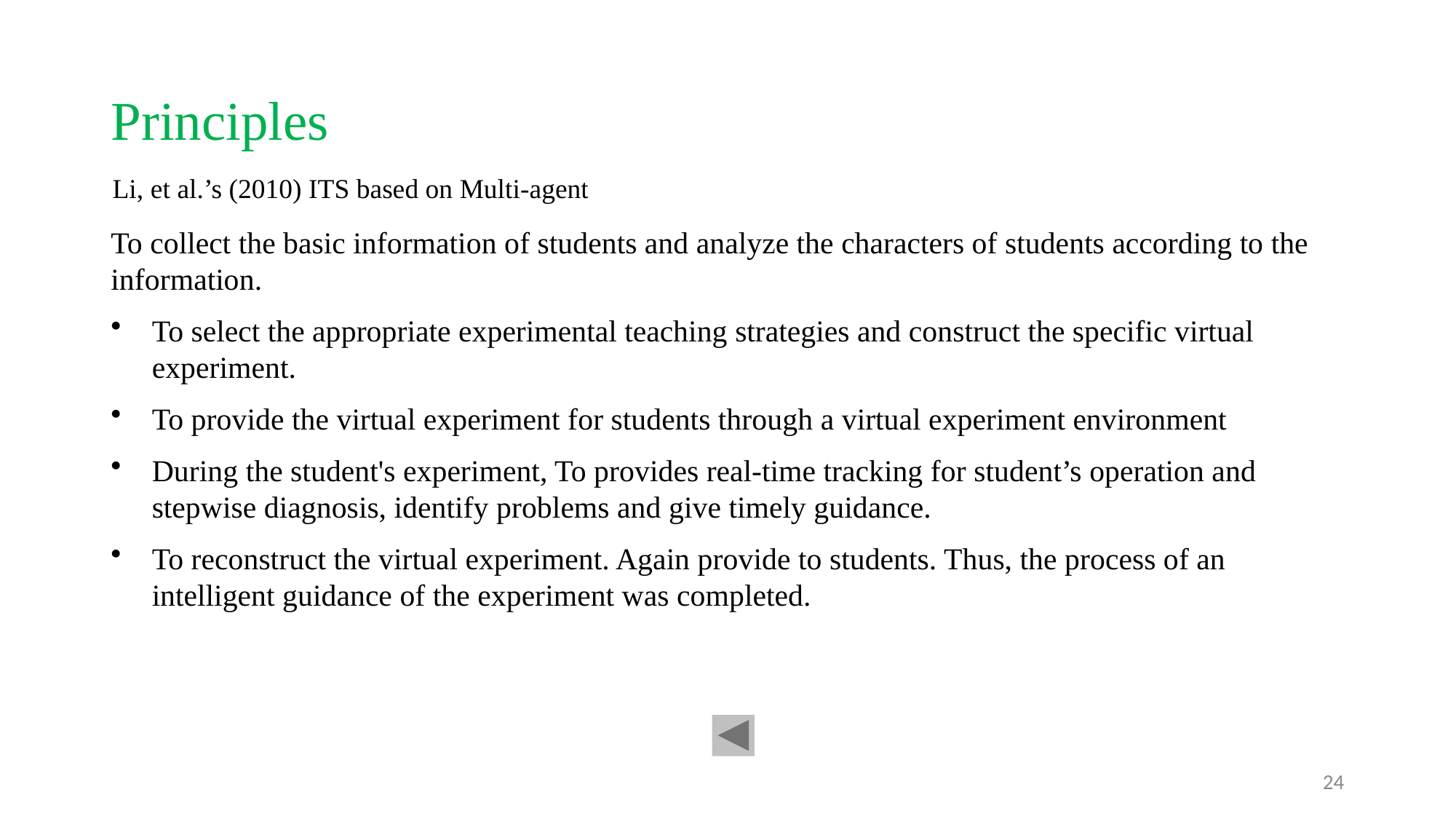

# Principles
Li, et al.’s (2010) ITS based on Multi-agent
To collect the basic information of students and analyze the characters of students according to the information.
To select the appropriate experimental teaching strategies and construct the specific virtual experiment.
To provide the virtual experiment for students through a virtual experiment environment
During the student's experiment, To provides real-time tracking for student’s operation and stepwise diagnosis, identify problems and give timely guidance.
To reconstruct the virtual experiment. Again provide to students. Thus, the process of an intelligent guidance of the experiment was completed.

24